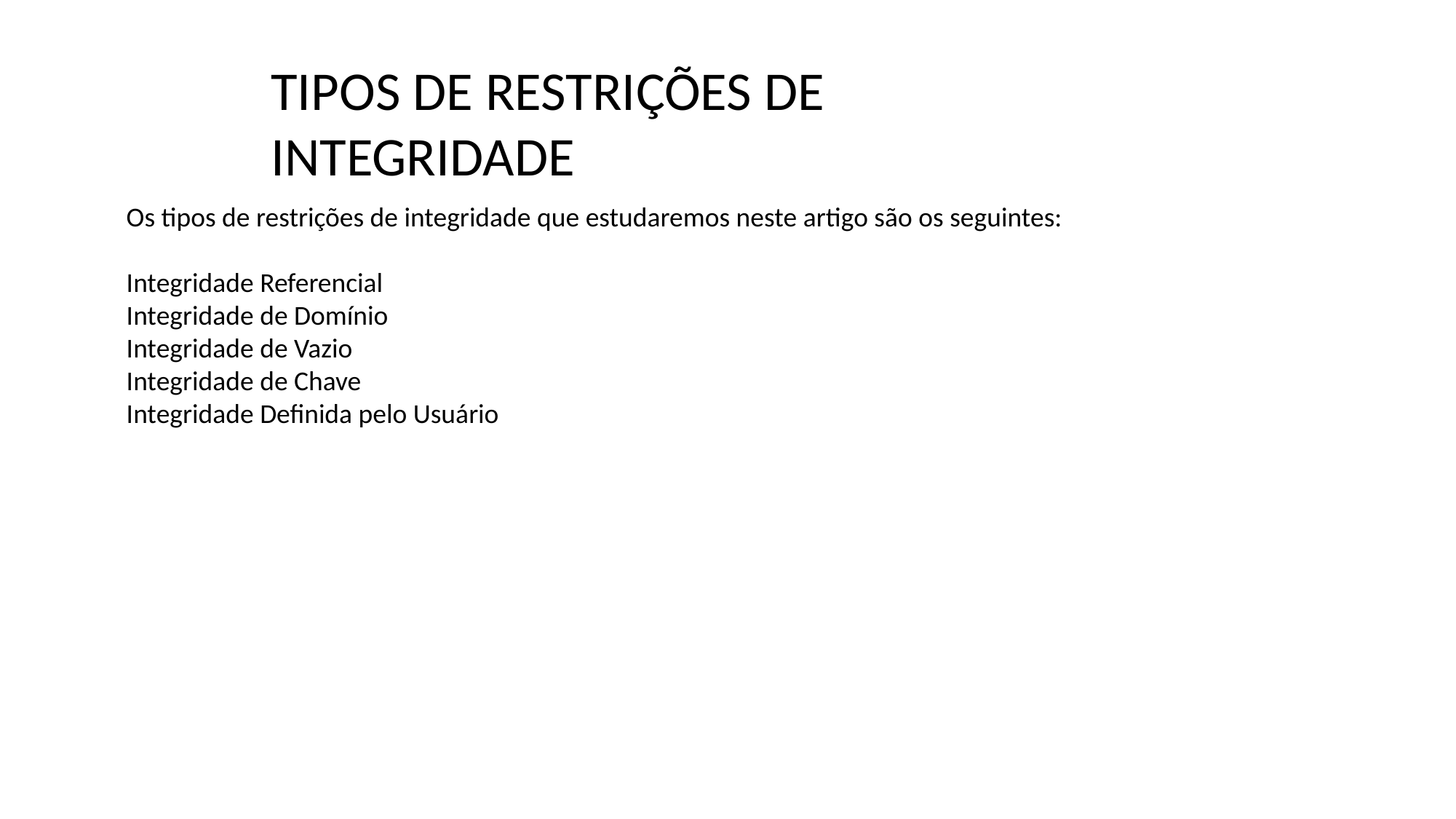

TIPOS DE RESTRIÇÕES DE INTEGRIDADE
Os tipos de restrições de integridade que estudaremos neste artigo são os seguintes:

Integridade Referencial
Integridade de Domínio
Integridade de Vazio
Integridade de Chave
Integridade Definida pelo Usuário